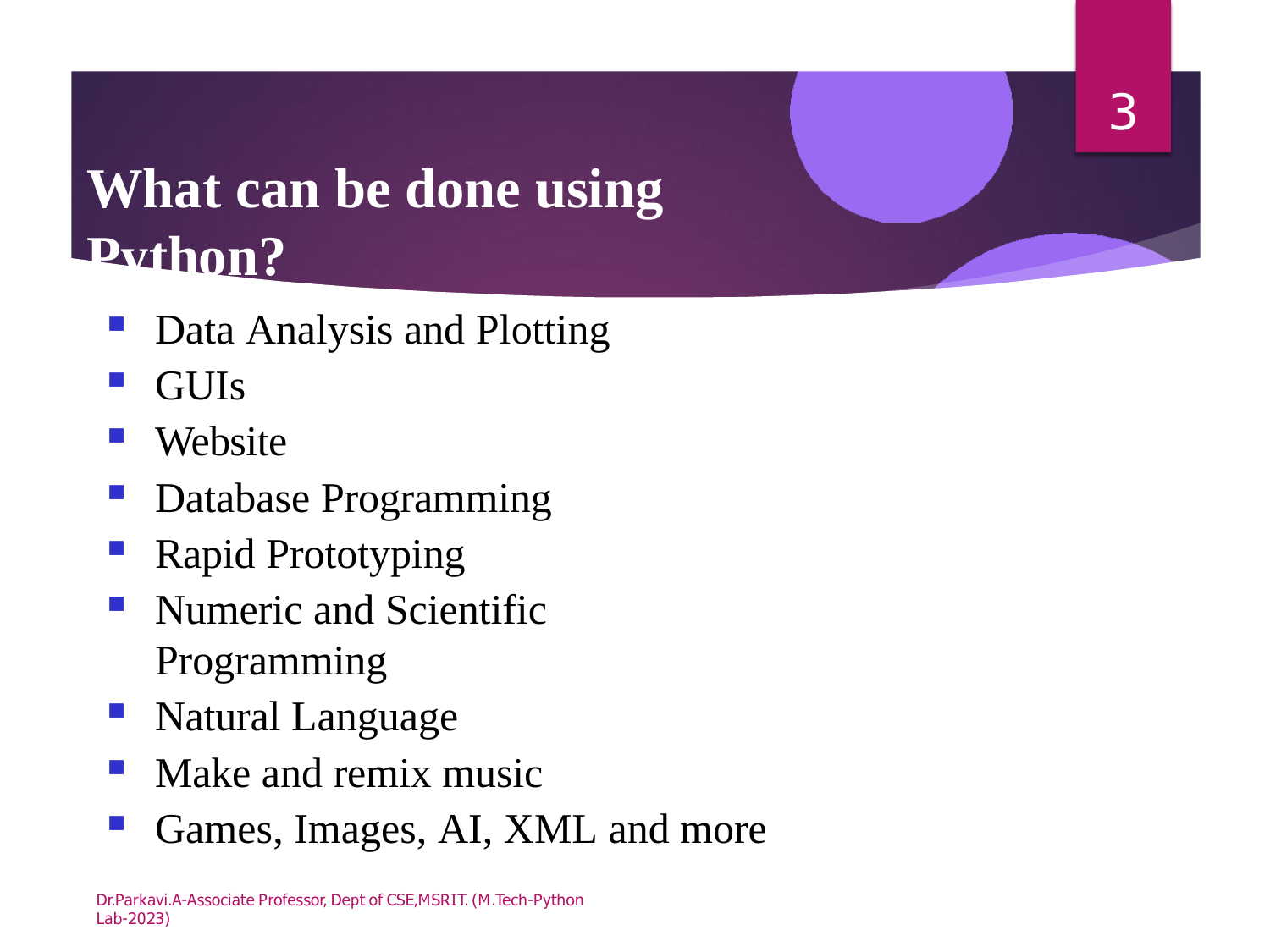

3
# What can be done using Python?
Data Analysis and Plotting
GUIs
Website
Database Programming
Rapid Prototyping
Numeric and Scientific Programming
Natural Language
Make and remix music
Games, Images, AI, XML and more
Dr.Parkavi.A-Associate Professor, Dept of CSE,MSRIT. (M.Tech-Python Lab-2023)